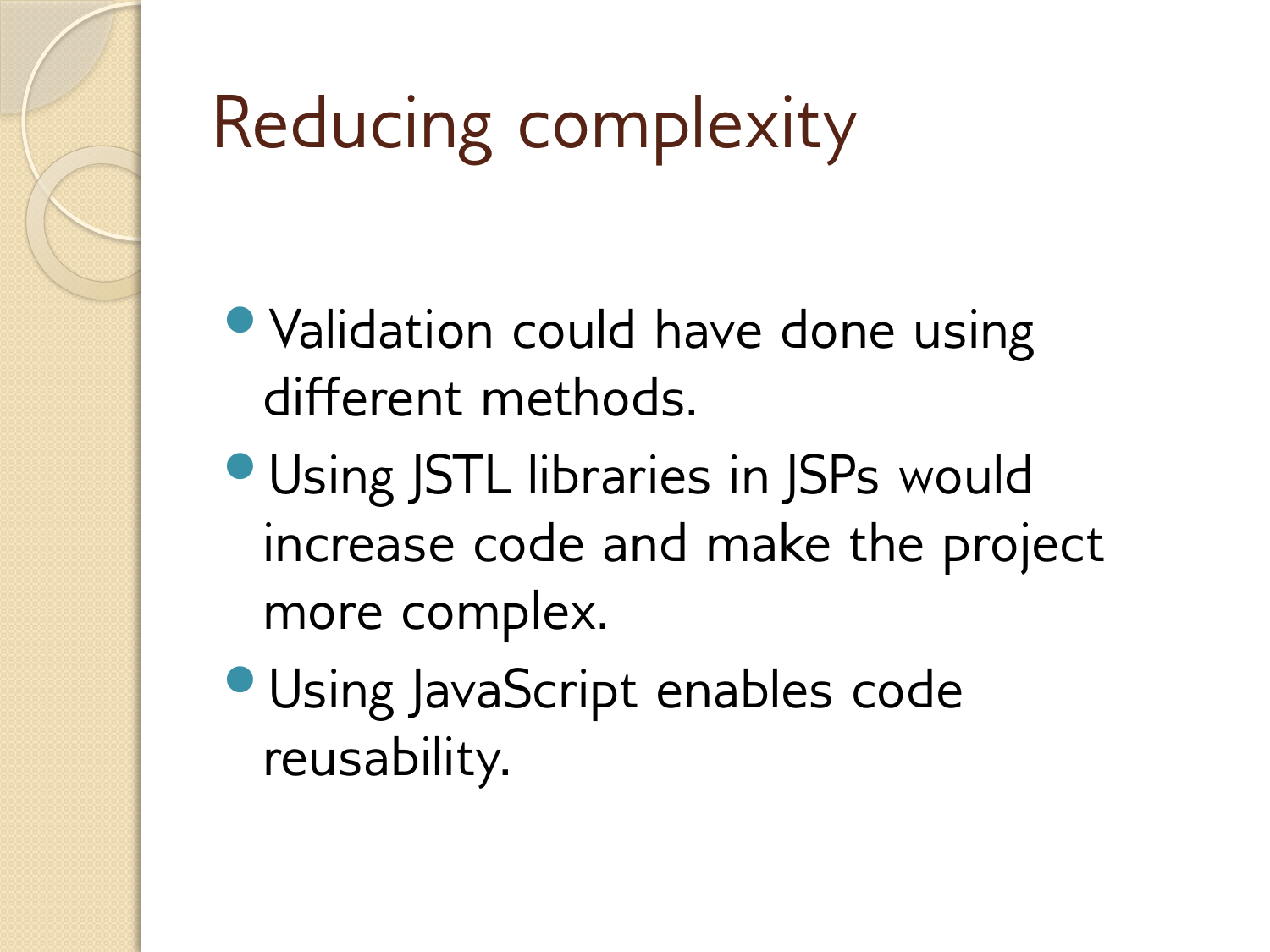

# Reducing complexity
Validation could have done using different methods.
Using JSTL libraries in JSPs would increase code and make the project more complex.
Using JavaScript enables code reusability.